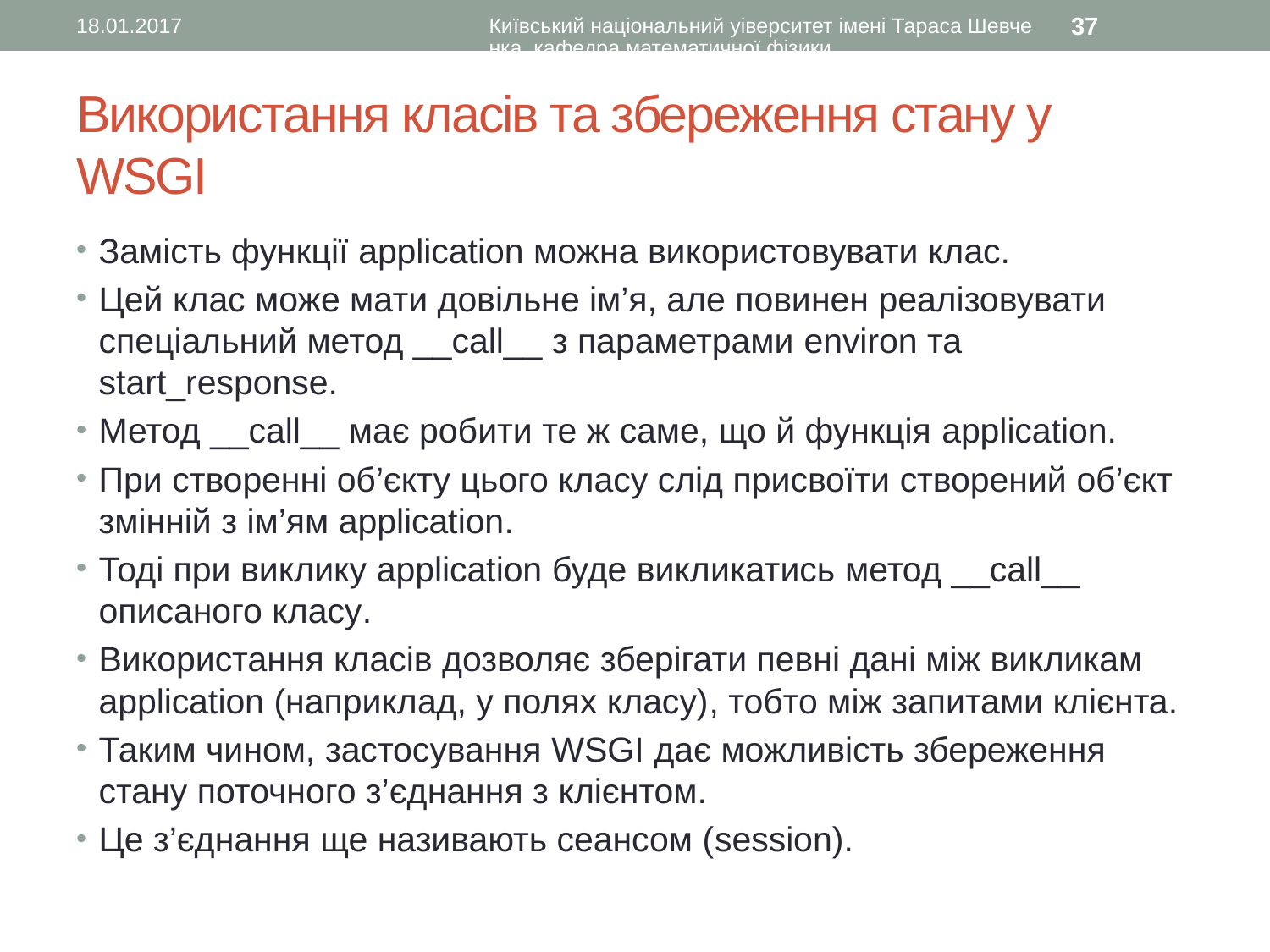

18.01.2017
Київський національний уіверситет імені Тараса Шевченка, кафедра математичної фізики
37
# Використання класів та збереження стану у WSGI
Замість функції application можна використовувати клас.
Цей клас може мати довільне ім’я, але повинен реалізовувати спеціальний метод __call__ з параметрами environ та start_response.
Метод __call__ має робити те ж саме, що й функція application.
При створенні об’єкту цього класу слід присвоїти створений об’єкт змінній з ім’ям application.
Тоді при виклику application буде викликатись метод __call__ описаного класу.
Використання класів дозволяє зберігати певні дані між викликам application (наприклад, у полях класу), тобто між запитами клієнта.
Таким чином, застосування WSGI дає можливість збереження стану поточного з’єднання з клієнтом.
Це з’єднання ще називають сеансом (session).